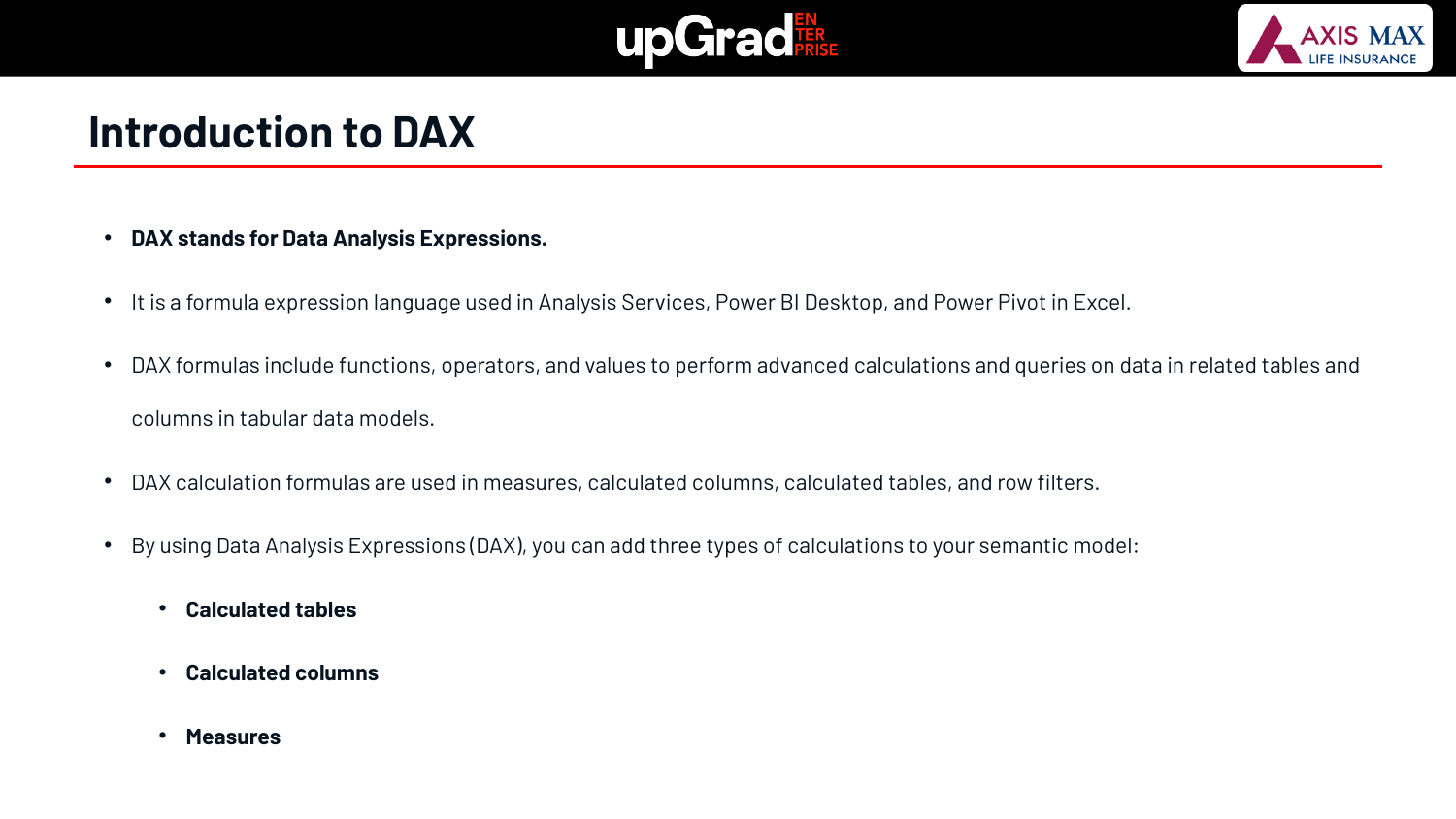

Introduction to DAX
DAX stands for Data Analysis Expressions.
It is a formula expression language used in Analysis Services, Power BI Desktop, and Power Pivot in Excel.
DAX formulas include functions, operators, and values to perform advanced calculations and queries on data in related tables and columns in tabular data models.
DAX calculation formulas are used in measures, calculated columns, calculated tables, and row filters.
By using Data Analysis Expressions (DAX), you can add three types of calculations to your semantic model:
Calculated tables
Calculated columns
Measures